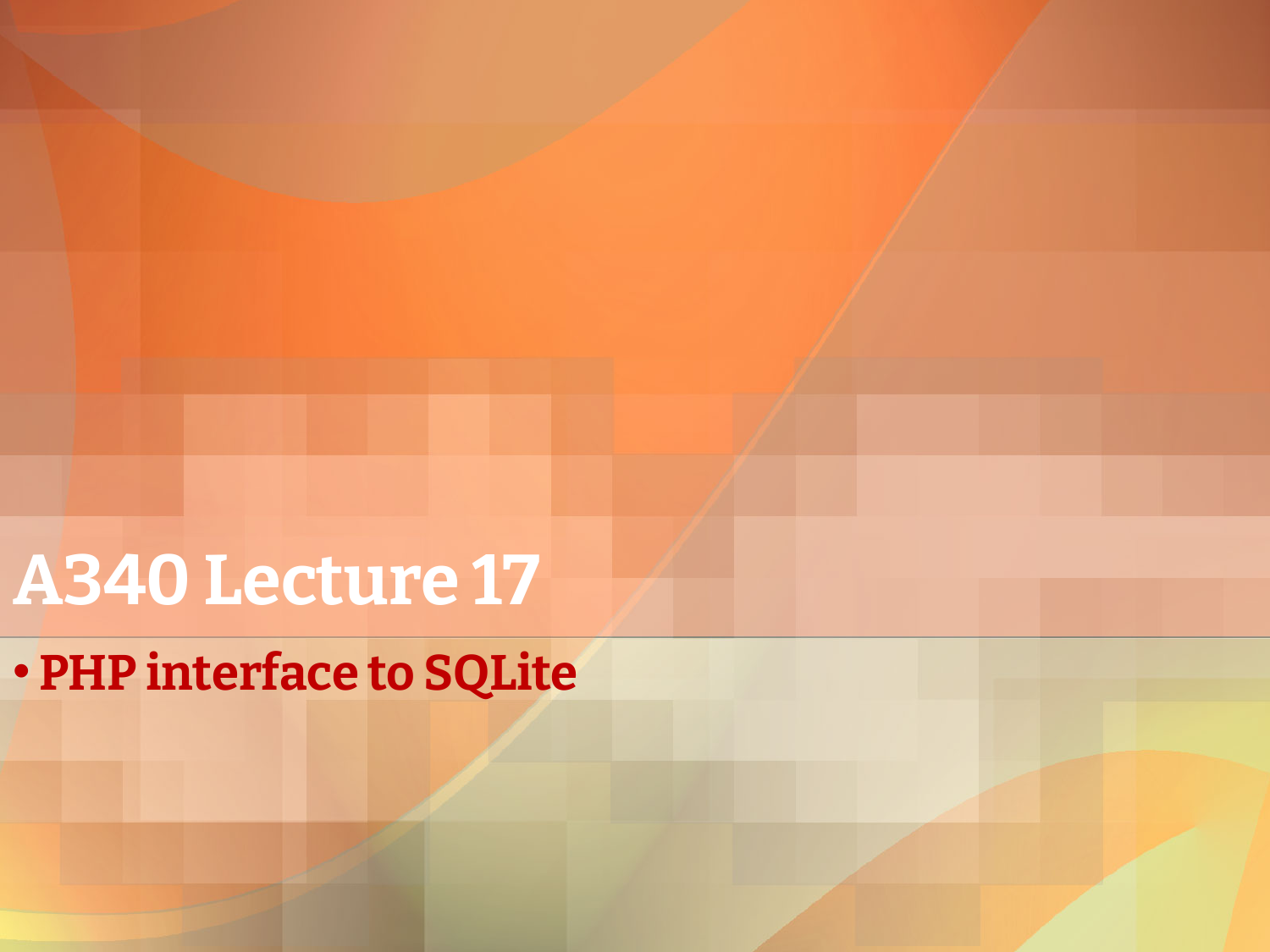

# A340 Lecture 17
 PHP interface to SQLite